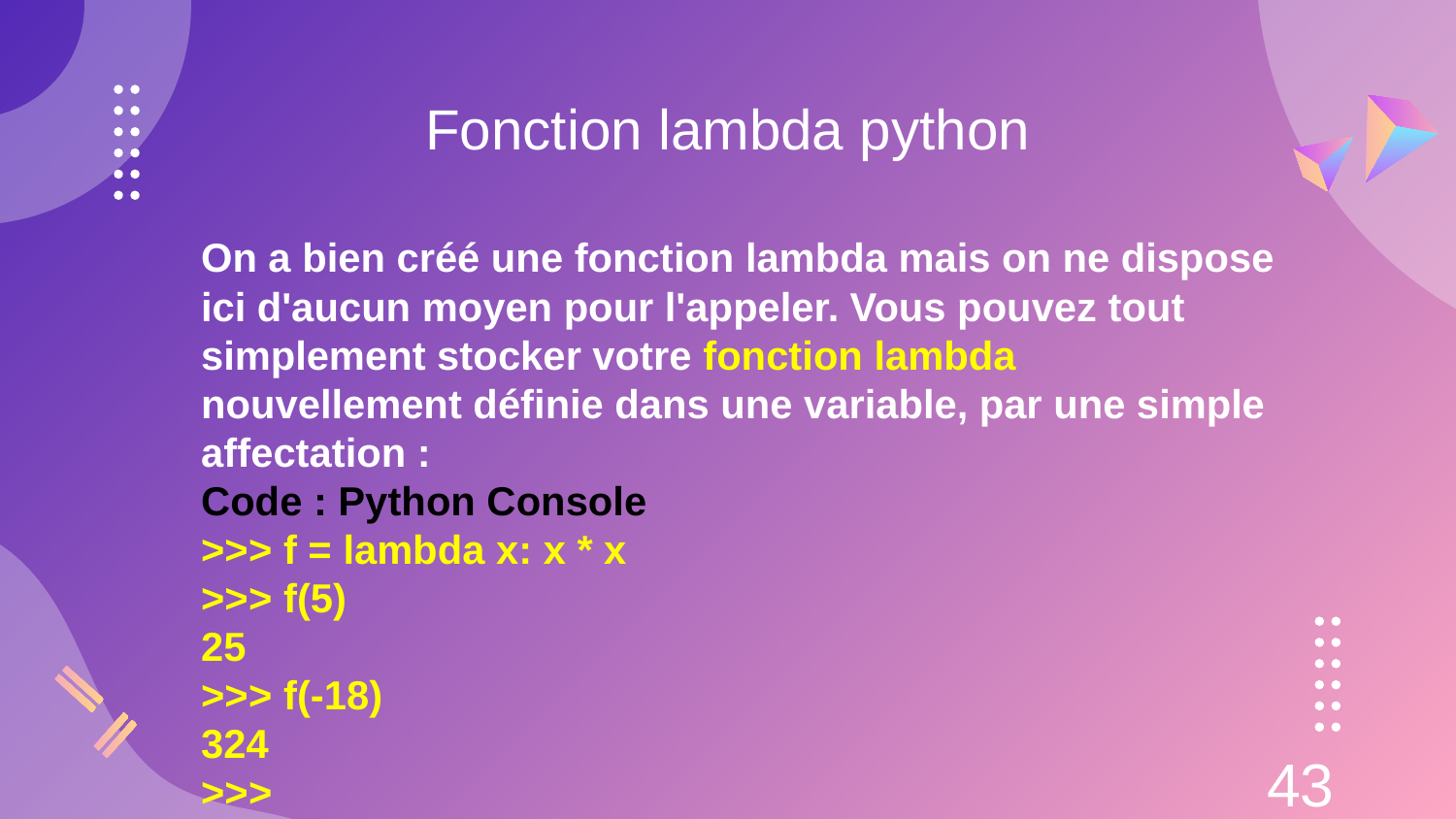

Fonction lambda python

On a bien créé une fonction lambda mais on ne dispose ici d'aucun moyen pour l'appeler. Vous pouvez tout simplement stocker votre fonction lambda nouvellement définie dans une variable, par une simple affectation :
Code : Python Console
>>> f = lambda x: x * x
>>> f(5)
25
>>> f(-18)
324
>>>

43